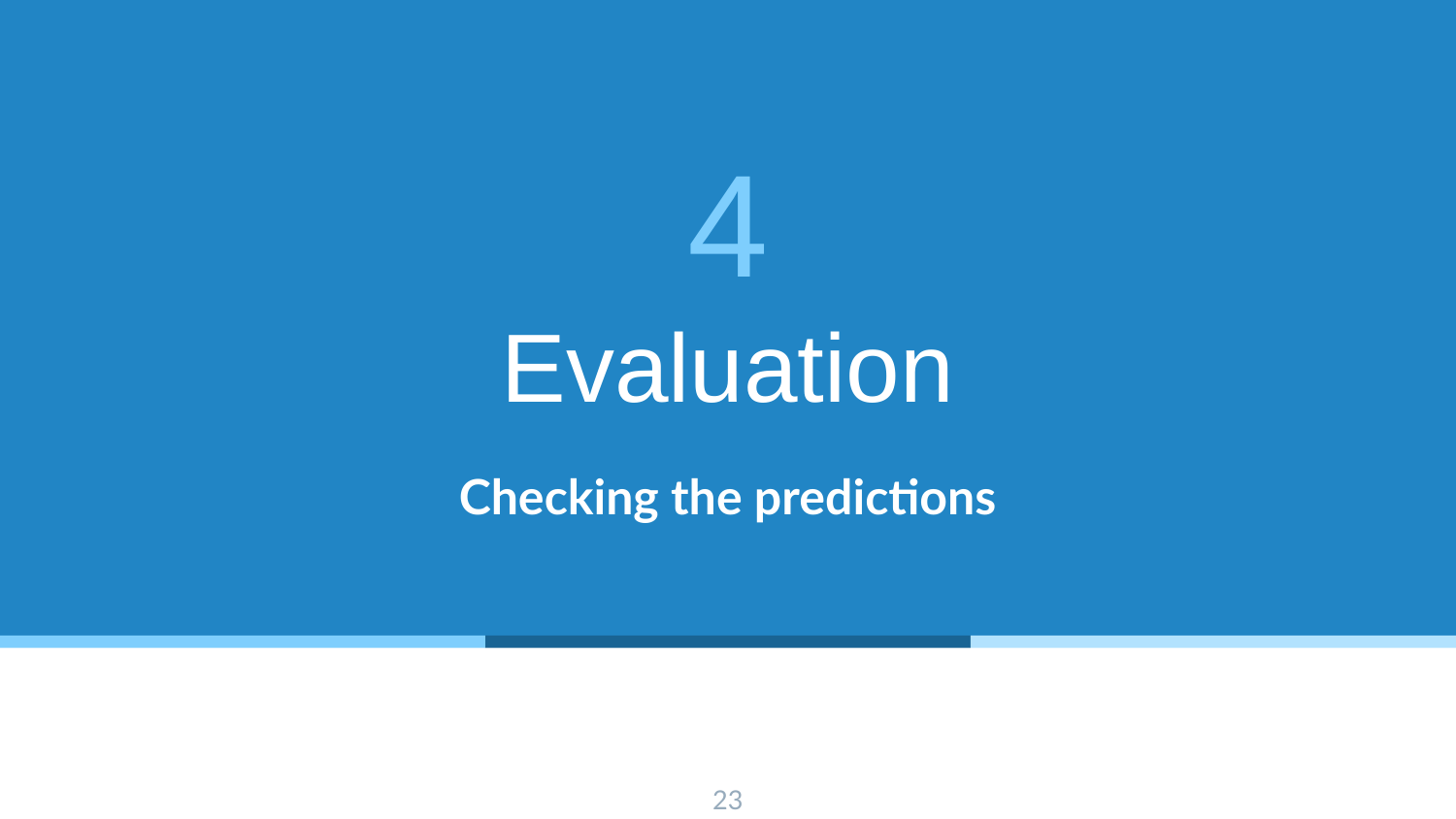

# 4
Evaluation
Checking the predictions
23